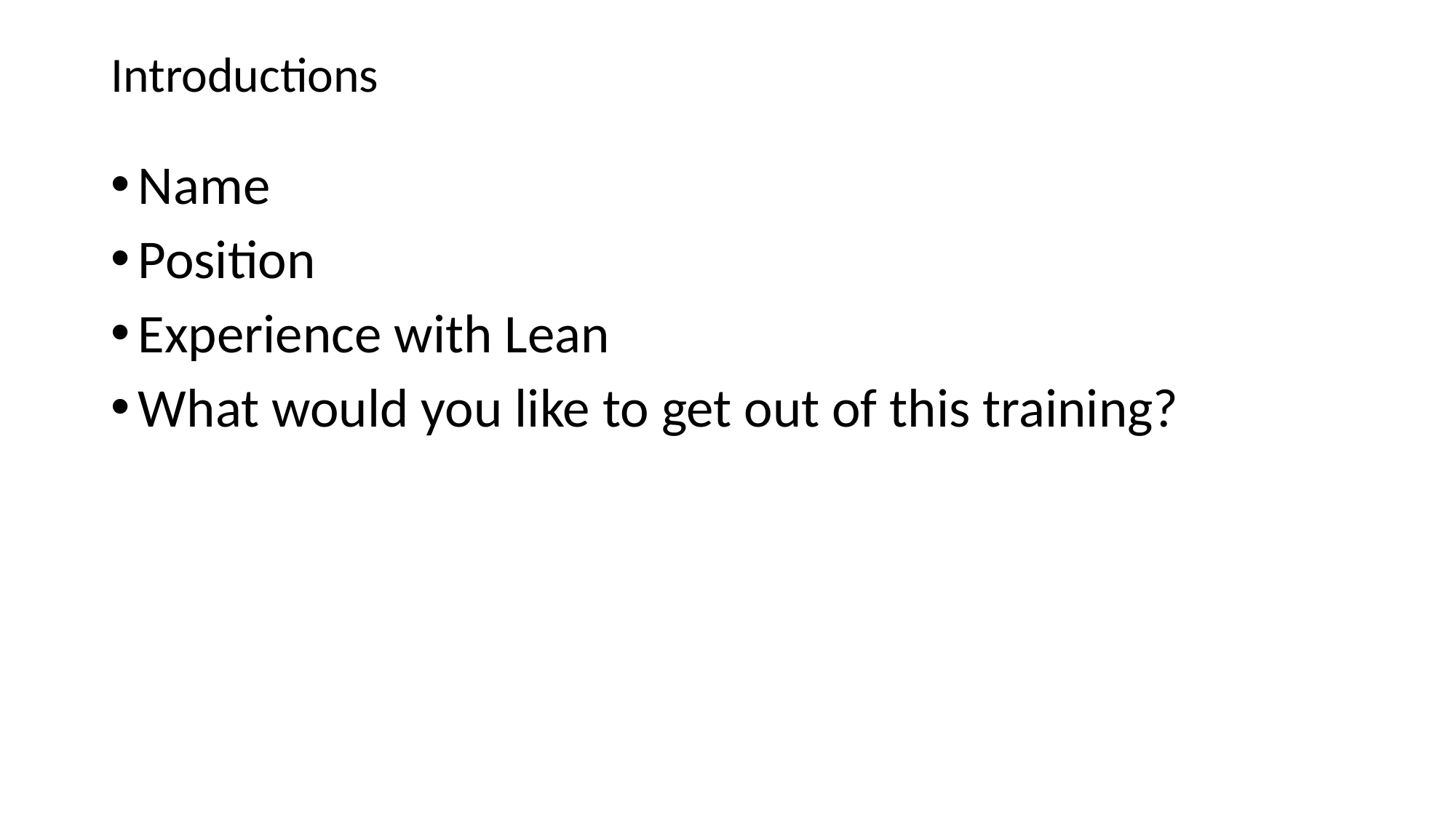

# Introductions
Name
Position
Experience with Lean
What would you like to get out of this training?